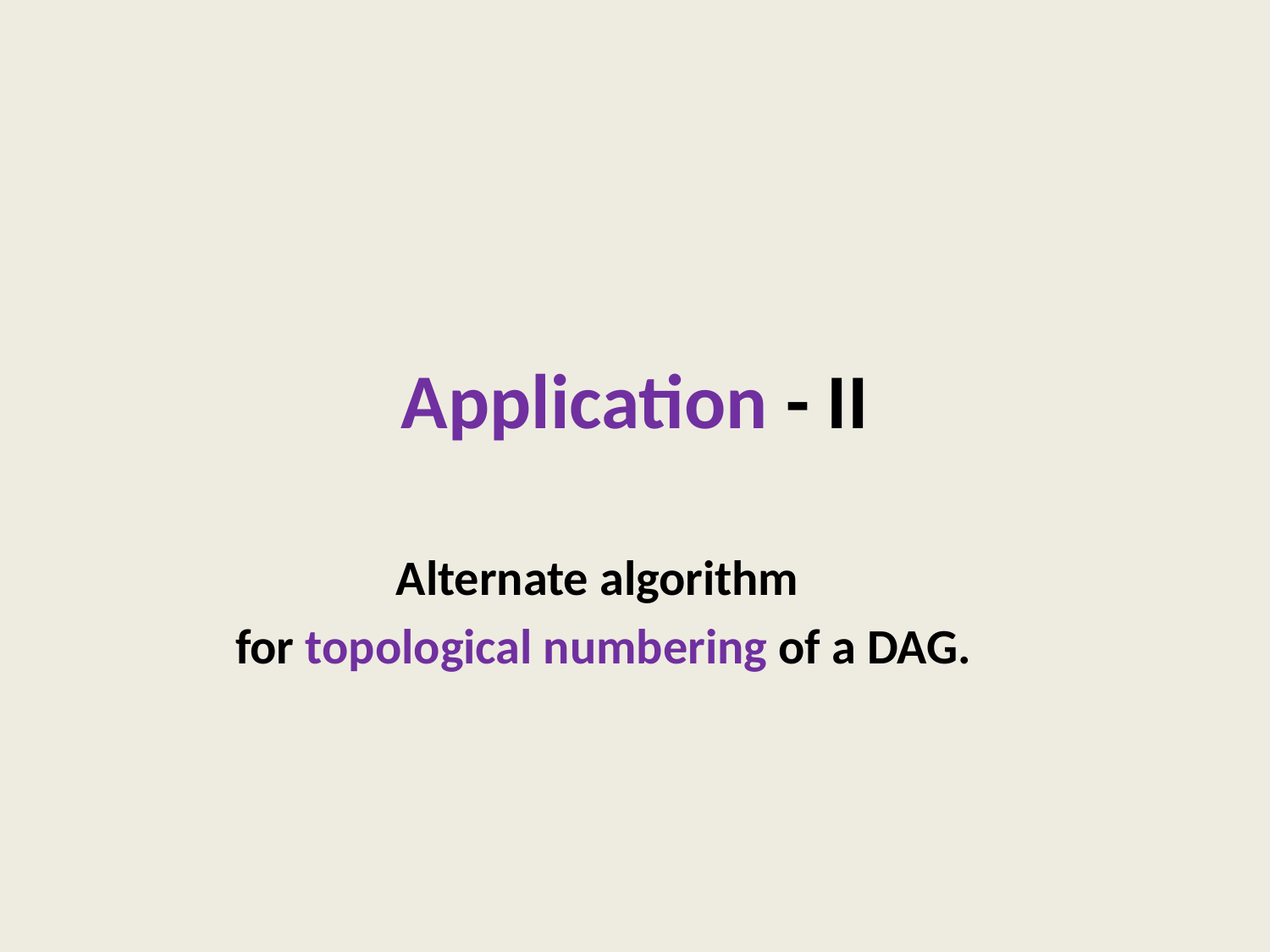

# Application - II
Alternate algorithm
for topological numbering of a DAG.